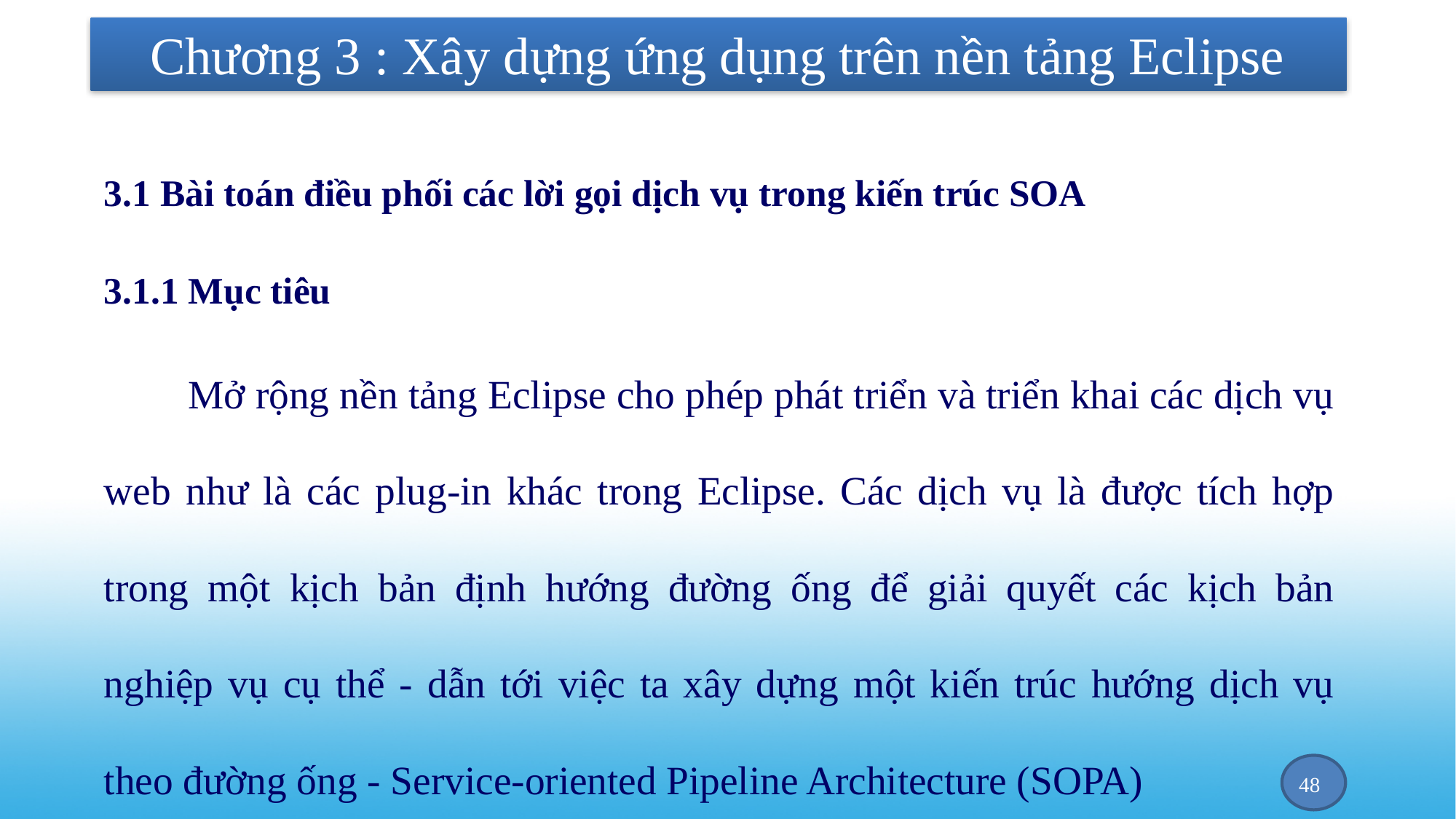

# Chương 3 : Xây dựng ứng dụng trên nền tảng Eclipse
3.1 Bài toán điều phối các lời gọi dịch vụ trong kiến trúc SOA
3.1.1 Mục tiêu
Mở rộng nền tảng Eclipse cho phép phát triển và triển khai các dịch vụ web như là các plug-in khác trong Eclipse. Các dịch vụ là được tích hợp trong một kịch bản định hướng đường ống để giải quyết các kịch bản nghiệp vụ cụ thể - dẫn tới việc ta xây dựng một kiến trúc hướng dịch vụ theo đường ống - Service-oriented Pipeline Architecture (SOPA)

48